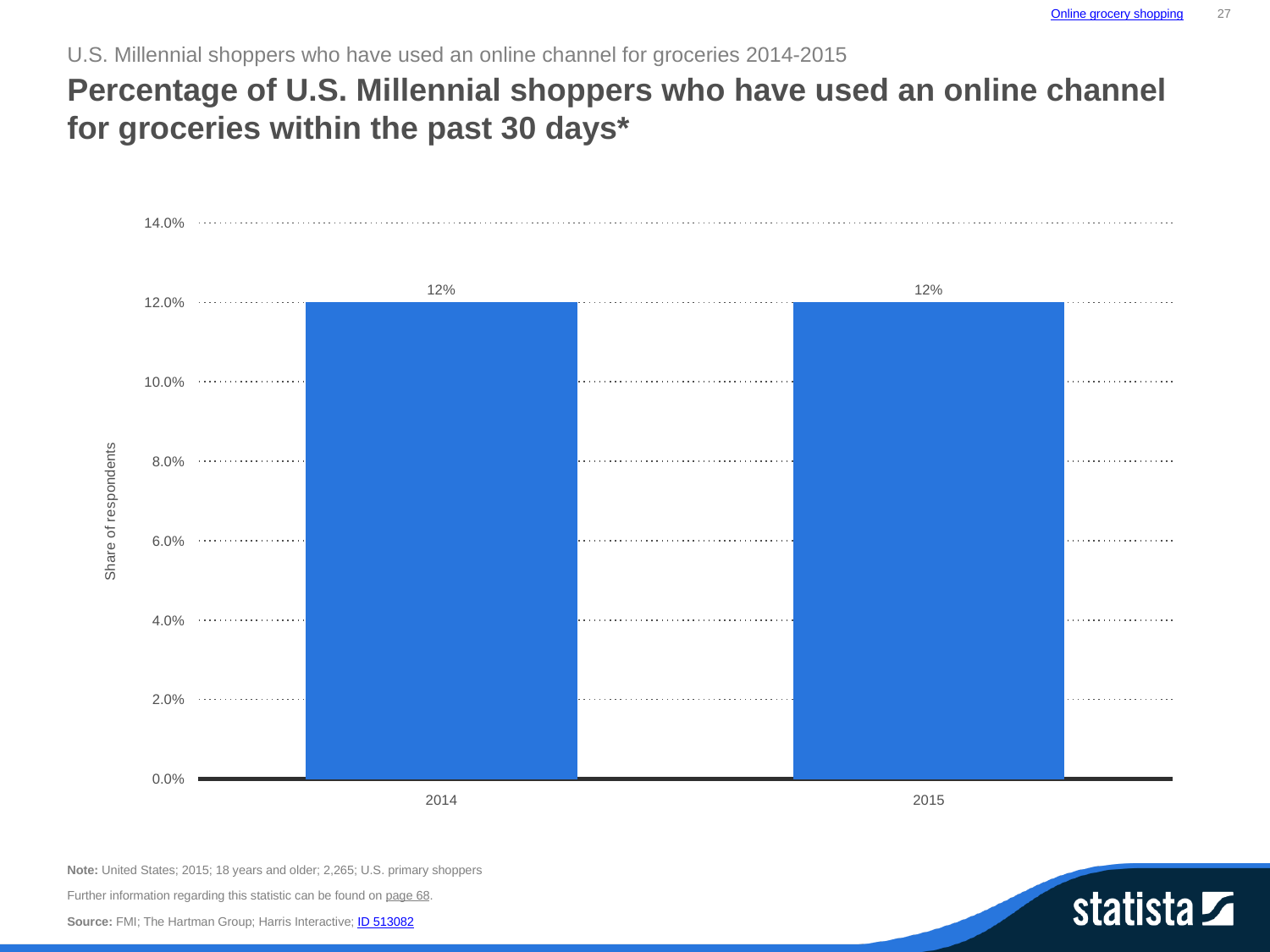

Online grocery shopping
27
U.S. Millennial shoppers who have used an online channel for groceries 2014-2015
Percentage of U.S. Millennial shoppers who have used an online channel for groceries within the past 30 days*

### Chart:

| Category | data |
|---|---|
| 2014.0 | 0.12 |
| 2015.0 | 0.12 |
Note: United States; 2015; 18 years and older; 2,265; U.S. primary shoppers

Further information regarding this statistic can be found on page 68.
Source: FMI; The Hartman Group; Harris Interactive; ID 513082